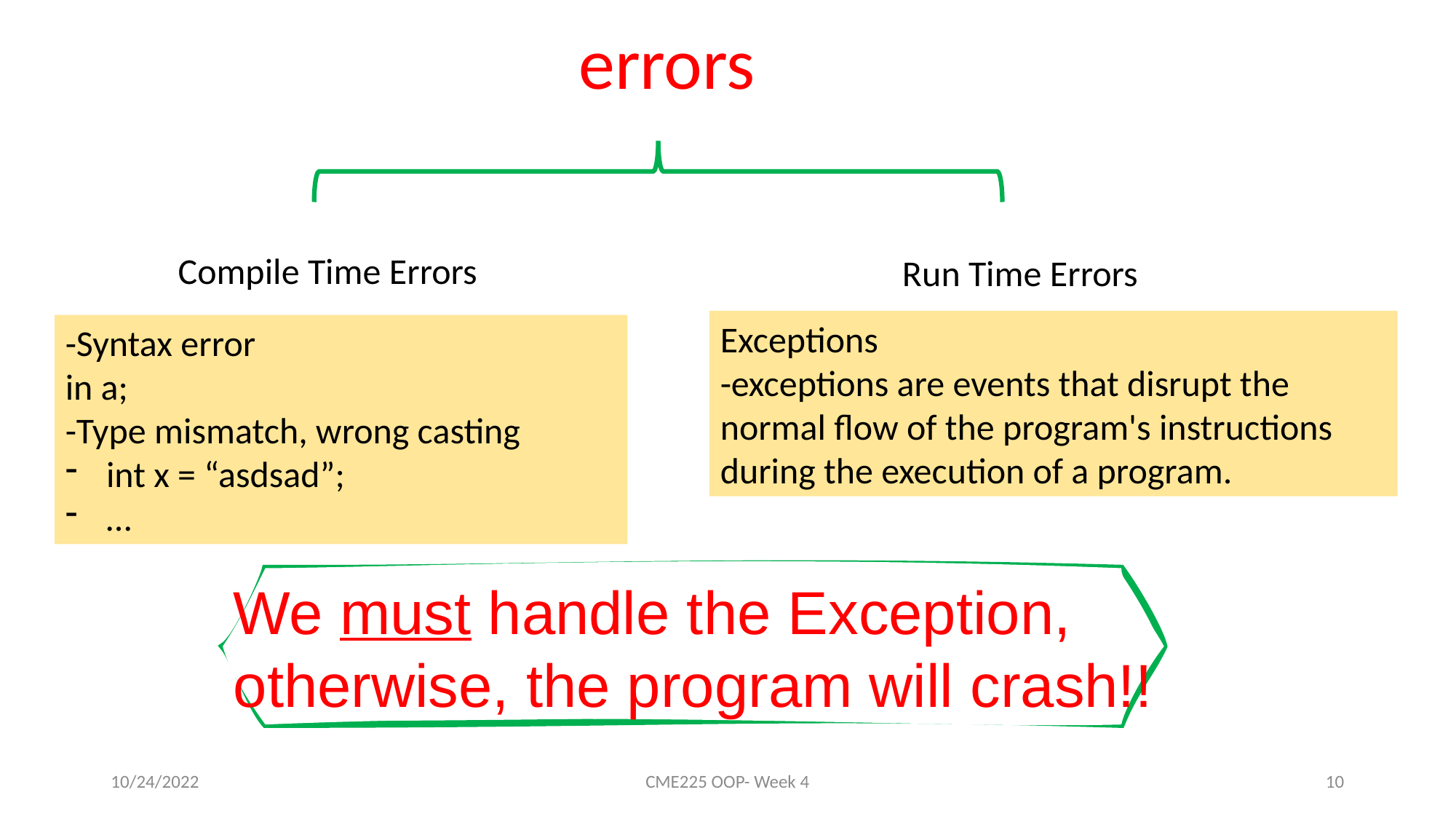

errors
Compile Time Errors
Run Time Errors
Exceptions
-exceptions are events that disrupt the normal flow of the program's instructions during the execution of a program.
-Syntax error
in a;
-Type mismatch, wrong casting
int x = “asdsad”;
…
We must handle the Exception,
otherwise, the program will crash!!
10/24/2022
CME225 OOP- Week 4
10